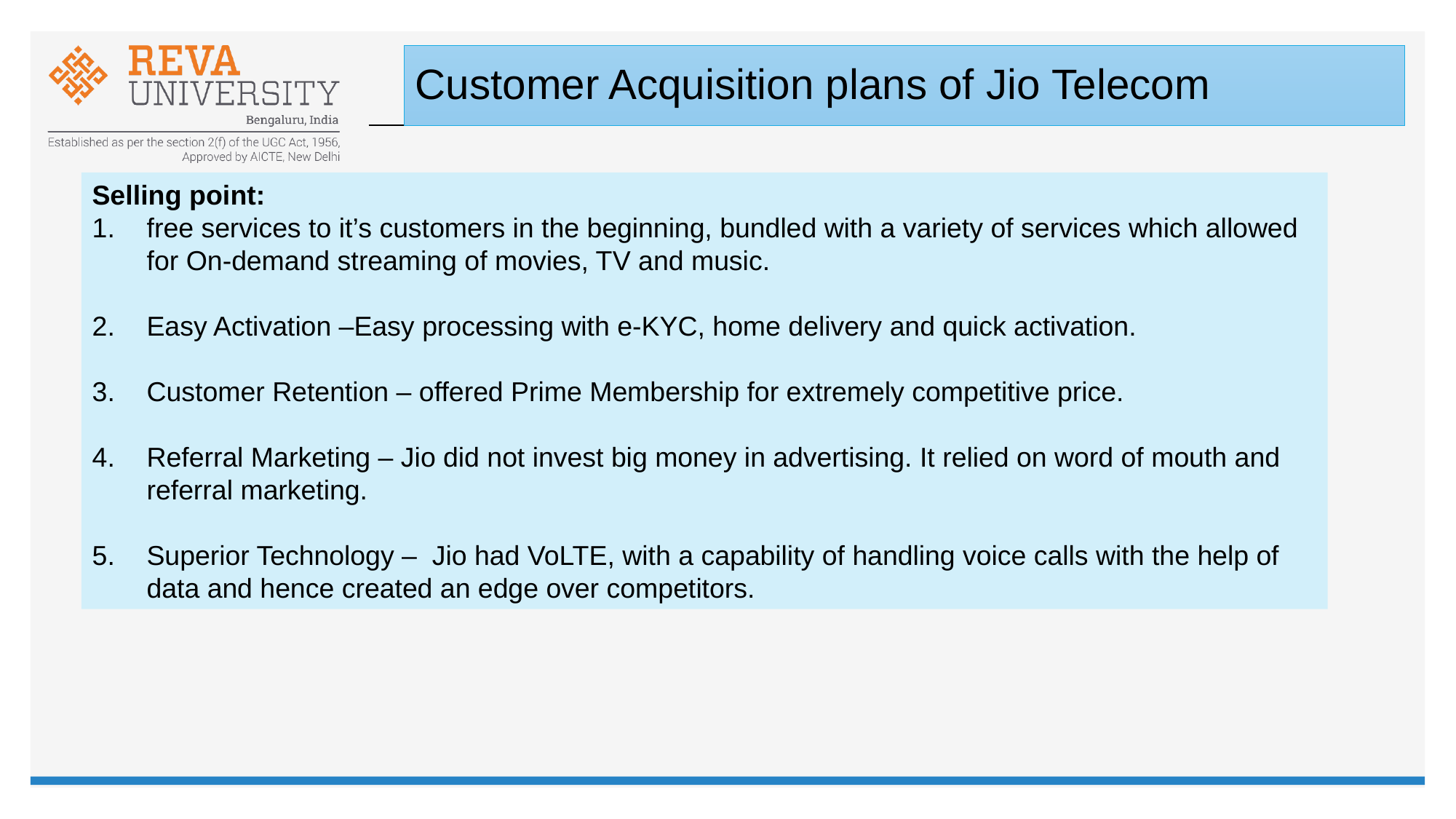

# Customer Acquisition plans of Jio Telecom
Selling point:
free services to it’s customers in the beginning, bundled with a variety of services which allowed for On-demand streaming of movies, TV and music.

Easy Activation –Easy processing with e-KYC, home delivery and quick activation.

Customer Retention – offered Prime Membership for extremely competitive price.

Referral Marketing – Jio did not invest big money in advertising. It relied on word of mouth and referral marketing.

Superior Technology –  Jio had VoLTE, with a capability of handling voice calls with the help of data and hence created an edge over competitors.